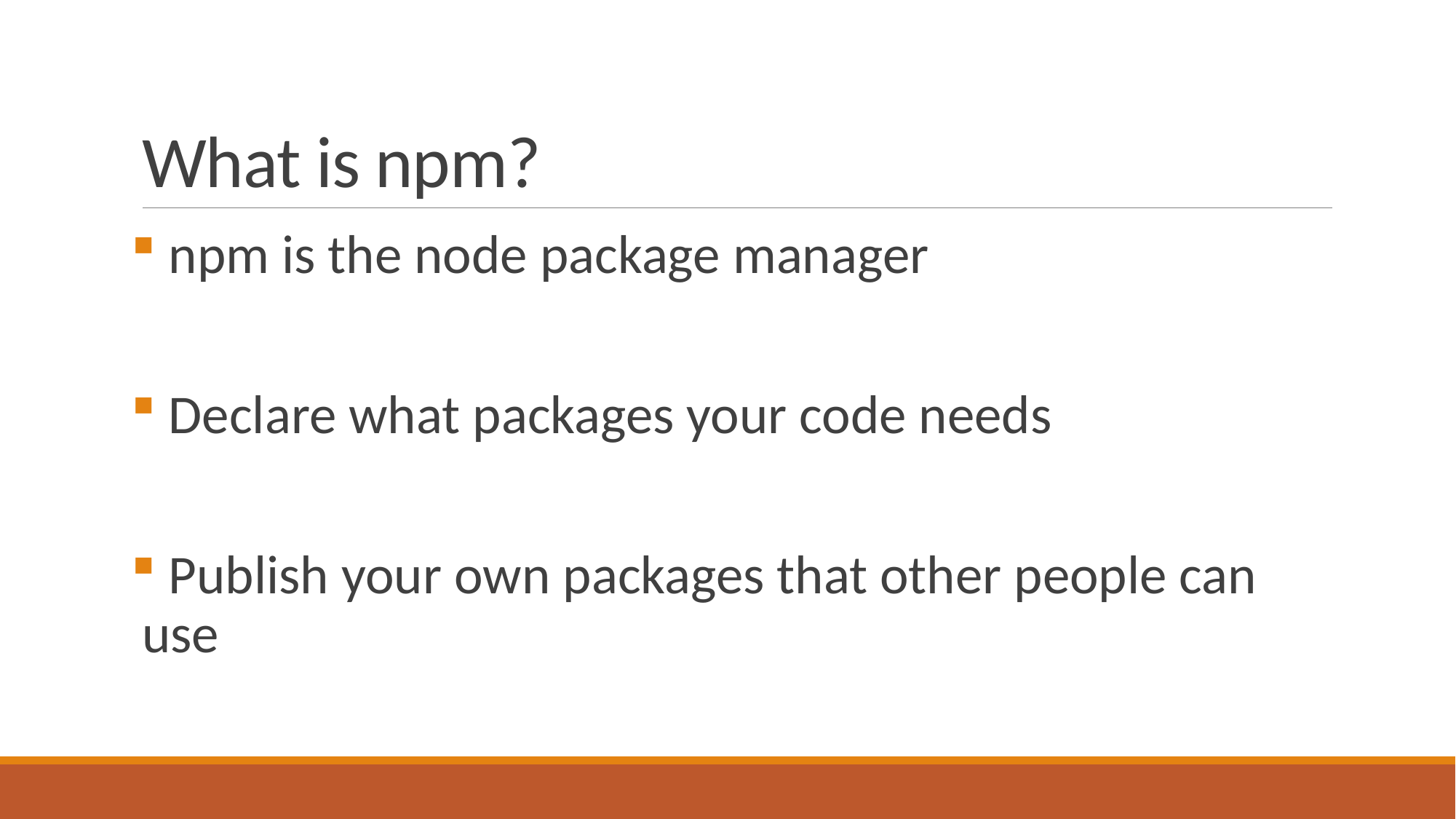

# What is npm?
 npm is the node package manager

 Declare what packages your code needs

 Publish your own packages that other people can use